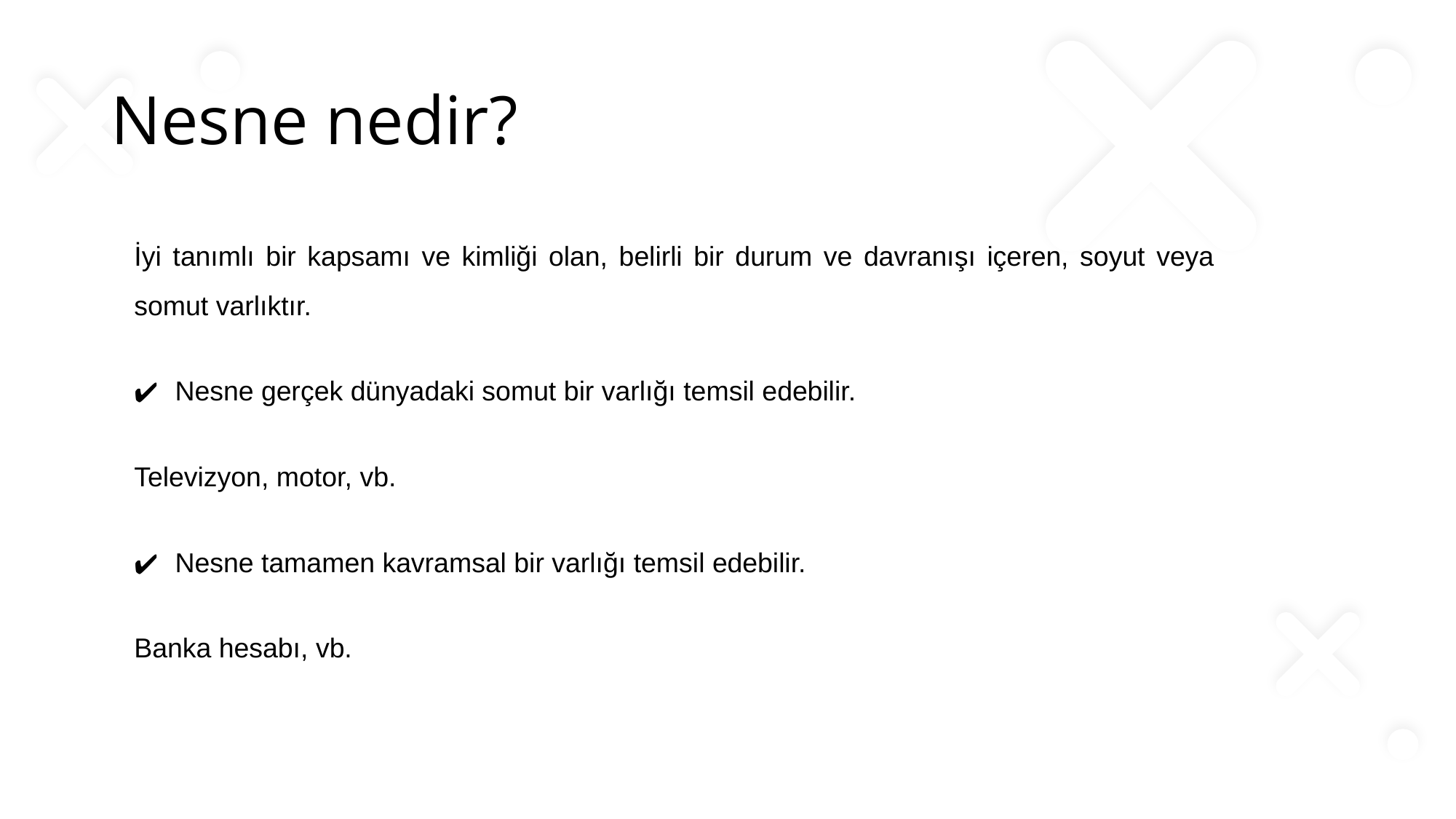

# Nesne nedir?
İyi tanımlı bir kapsamı ve kimliği olan, belirli bir durum ve davranışı içeren, soyut veya somut varlıktır.
Nesne gerçek dünyadaki somut bir varlığı temsil edebilir.
Televizyon, motor, vb.
Nesne tamamen kavramsal bir varlığı temsil edebilir.
Banka hesabı, vb.